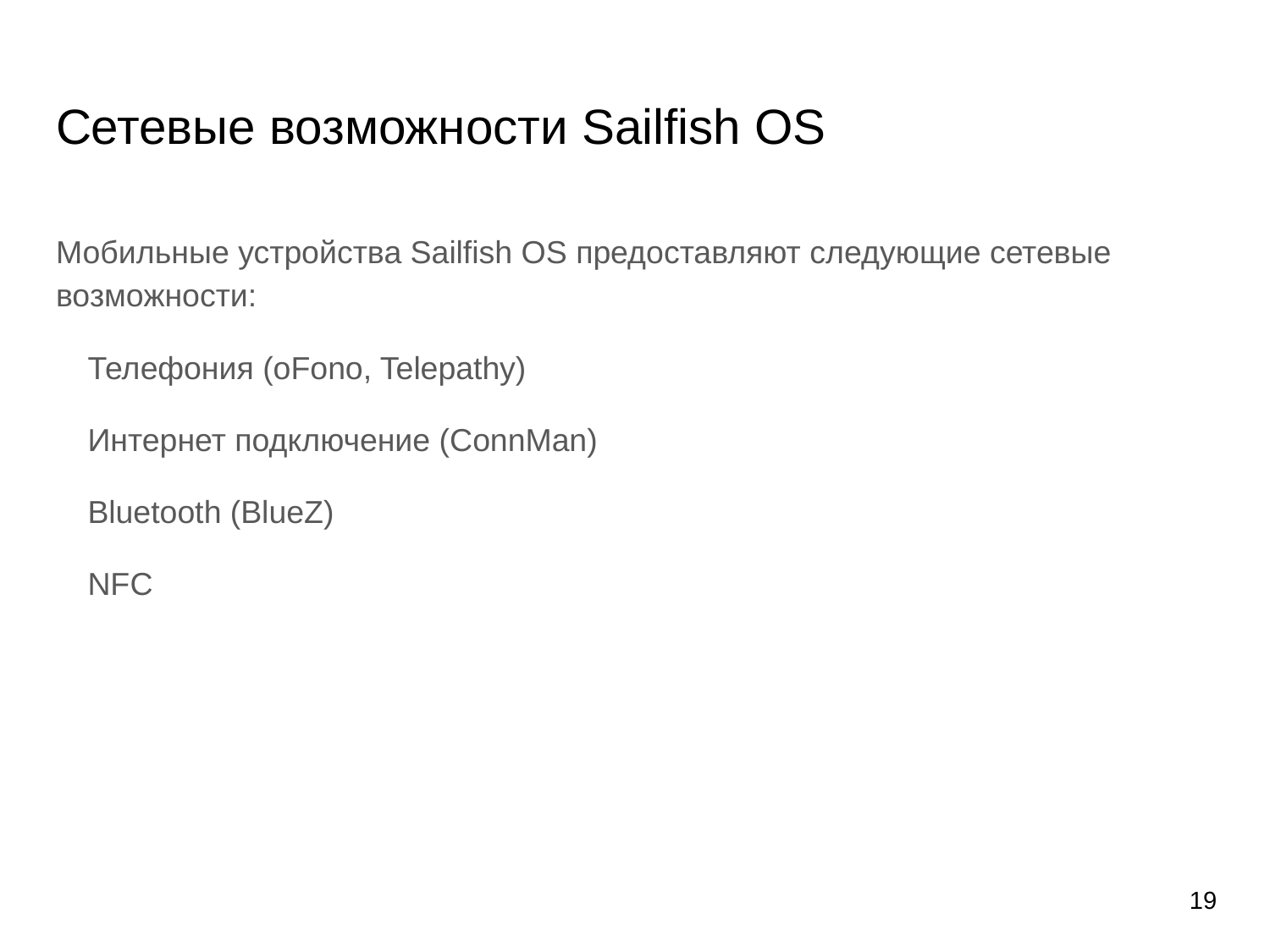

# Сетевые возможности Sailfish OS
Мобильные устройства Sailfish OS предоставляют следующие сетевые возможности:
Телефония (oFono, Telepathy)
Интернет подключение (ConnMan)
Bluetooth (BlueZ)
NFC
19